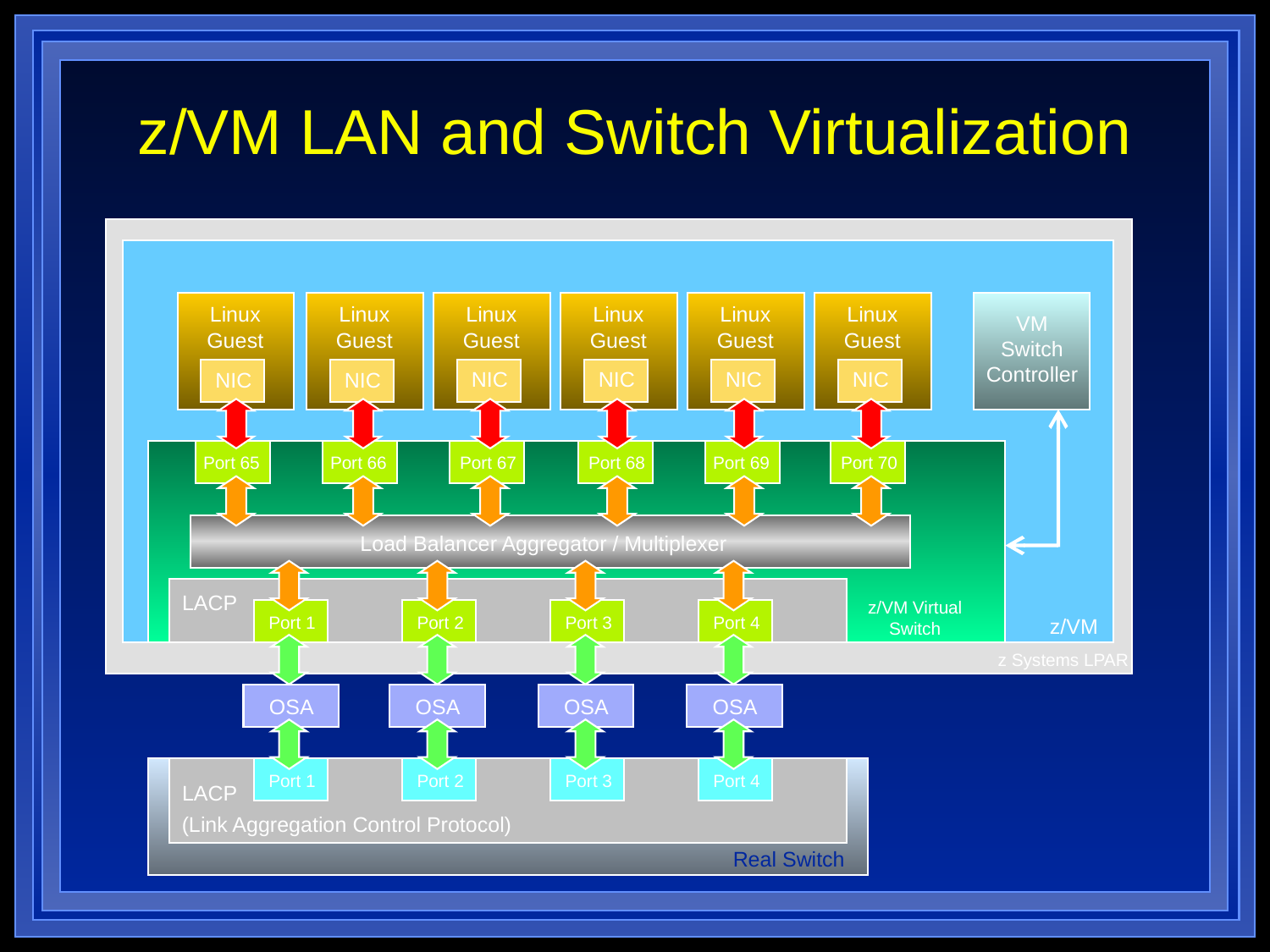

# z/VM LAN and Switch Virtualization

Linux
Guest

NIC

Linux
Guest

NIC

Linux
Guest

NIC

Linux
Guest

NIC

Linux
Guest

NIC

Linux
Guest

NIC

VM
Switch Controller

Port 65
Port 66
Port 67
Port 68
Port 69
Port 70

Load Balancer Aggregator / Multiplexer

LACP
z/VM Virtual Switch

Port 1

Port 2

Port 3

Port 4
z/VM

z Systems LPAR

OSA

OSA

OSA

OSA

Port 1
Port 2
Port 3
Port 4
LACP
(Link Aggregation Control Protocol)
Real Switch